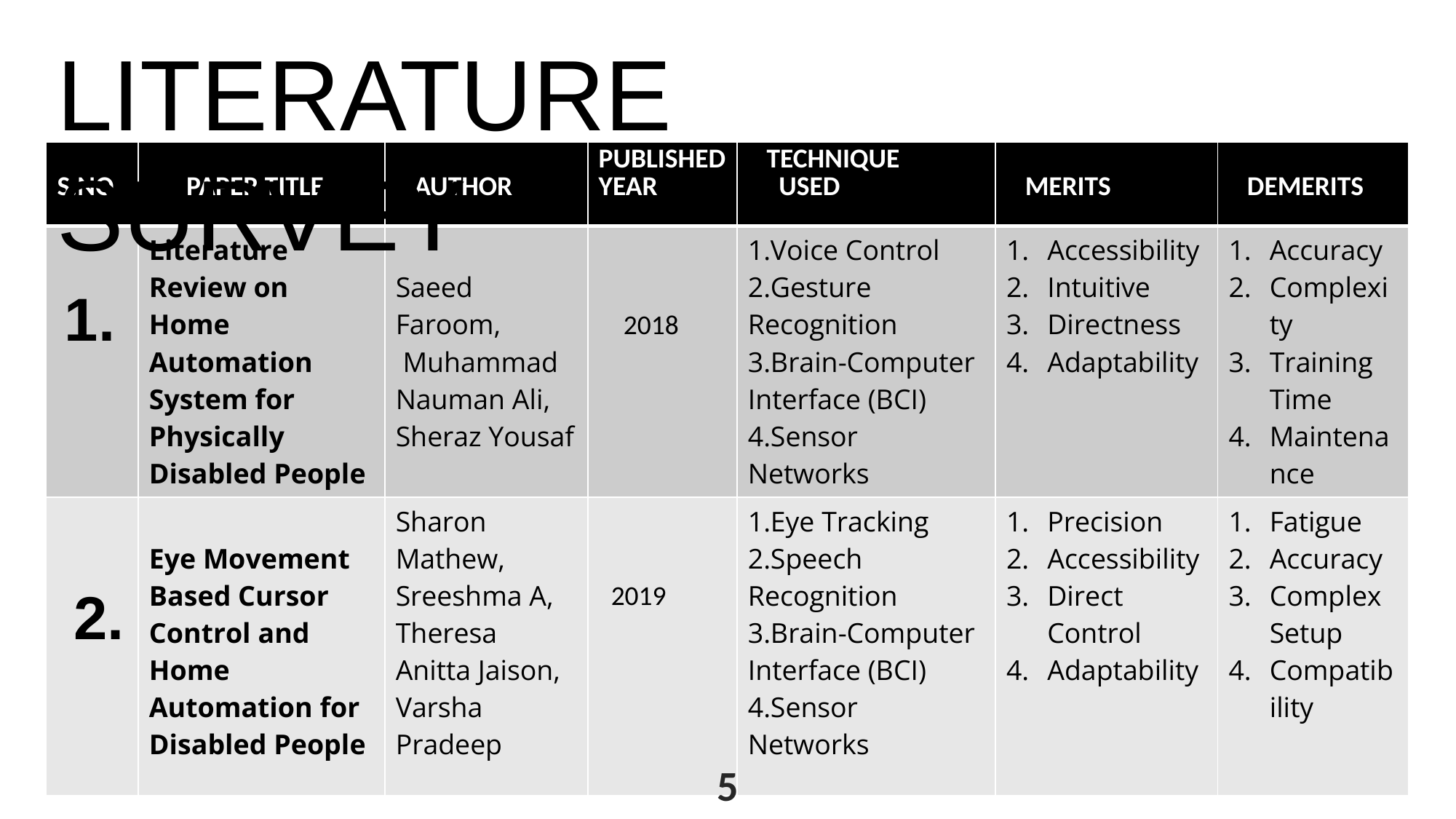

LITERATURE SURVEY
| S.NO | PAPER TITLE | AUTHOR | PUBLISHED YEAR | TECHNIQUE USED | MERITS | DEMERITS |
| --- | --- | --- | --- | --- | --- | --- |
| 1. | Literature Review on Home Automation System for Physically Disabled People | Saeed Faroom, Muhammad Nauman Ali, Sheraz Yousaf | 2018 | 1.Voice Control 2.Gesture Recognition 3.Brain-Computer Interface (BCI) 4.Sensor Networks | Accessibility Intuitive Directness Adaptability | Accuracy Complexity Training Time Maintenance |
| 2. | Eye Movement Based Cursor Control and Home Automation for Disabled People | Sharon Mathew, Sreeshma A, Theresa Anitta Jaison, Varsha Pradeep | 2019 | 1.Eye Tracking 2.Speech Recognition 3.Brain-Computer Interface (BCI) 4.Sensor Networks | Precision Accessibility Direct Control Adaptability | Fatigue Accuracy Complex Setup Compatibility |
5